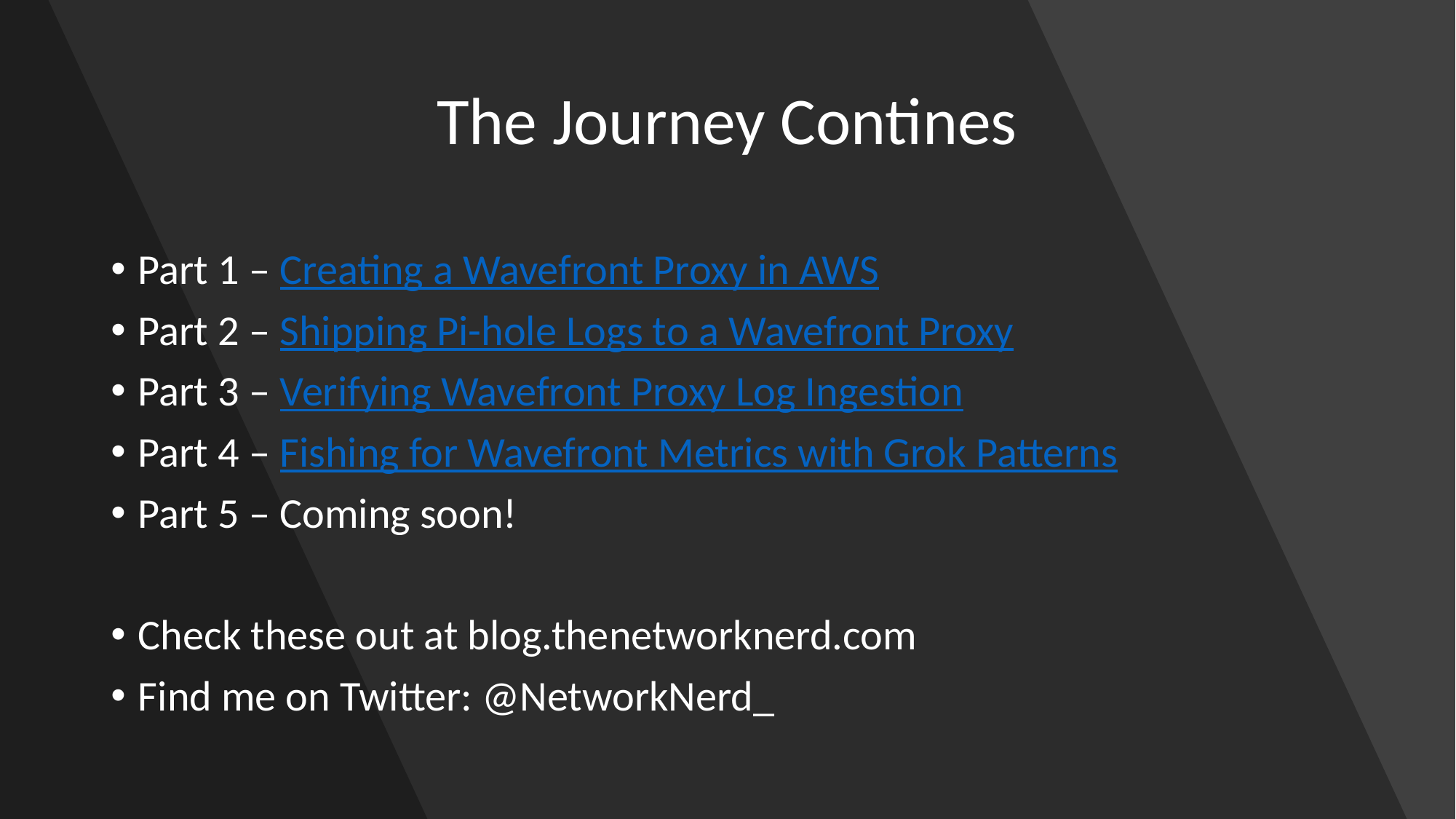

# The Journey Contines
Part 1 – Creating a Wavefront Proxy in AWS
Part 2 – Shipping Pi-hole Logs to a Wavefront Proxy
Part 3 – Verifying Wavefront Proxy Log Ingestion
Part 4 – Fishing for Wavefront Metrics with Grok Patterns
Part 5 – Coming soon!

Check these out at blog.thenetworknerd.com
Find me on Twitter: @NetworkNerd_